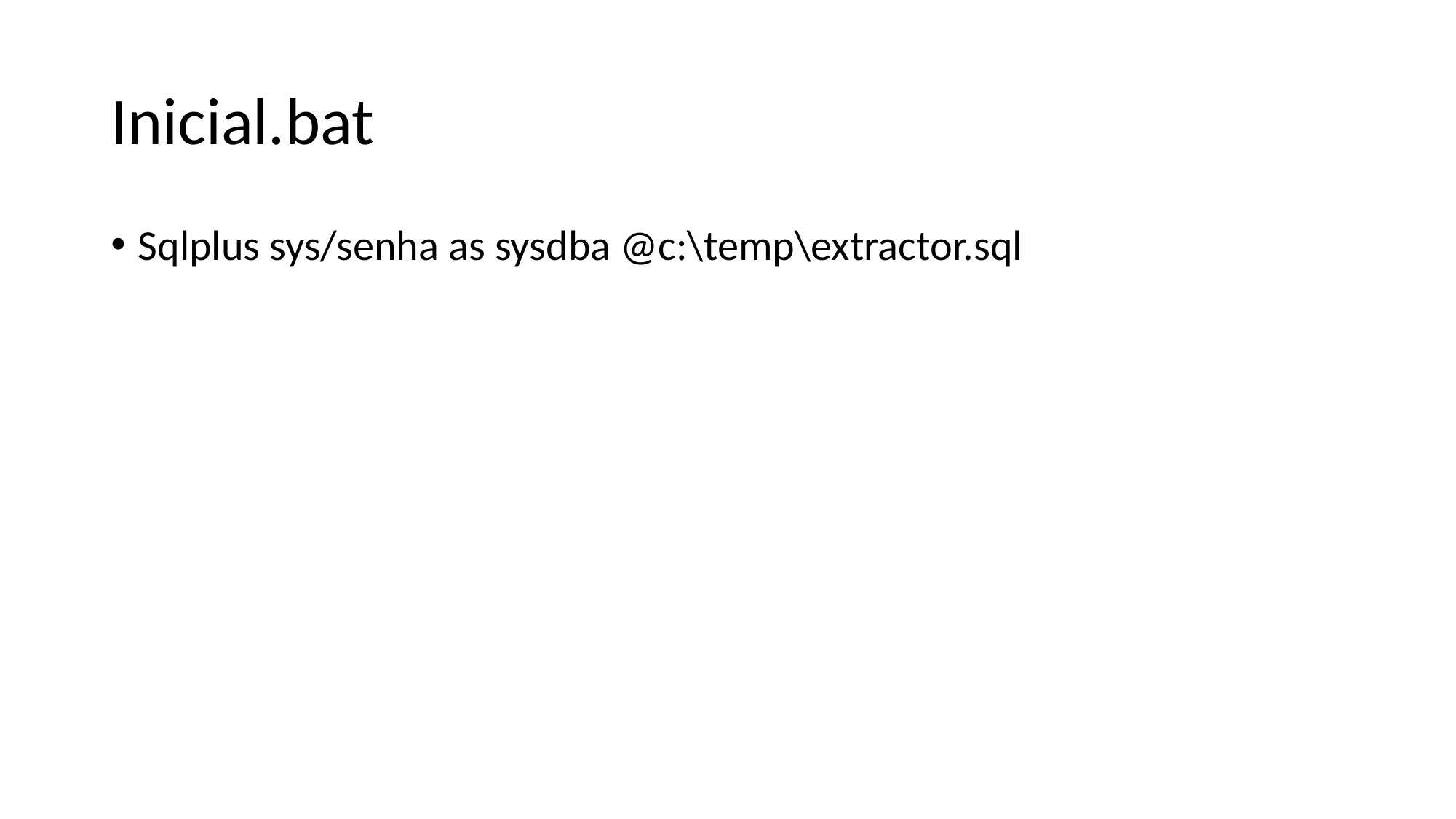

# Inicial.bat
Sqlplus sys/senha as sysdba @c:\temp\extractor.sql